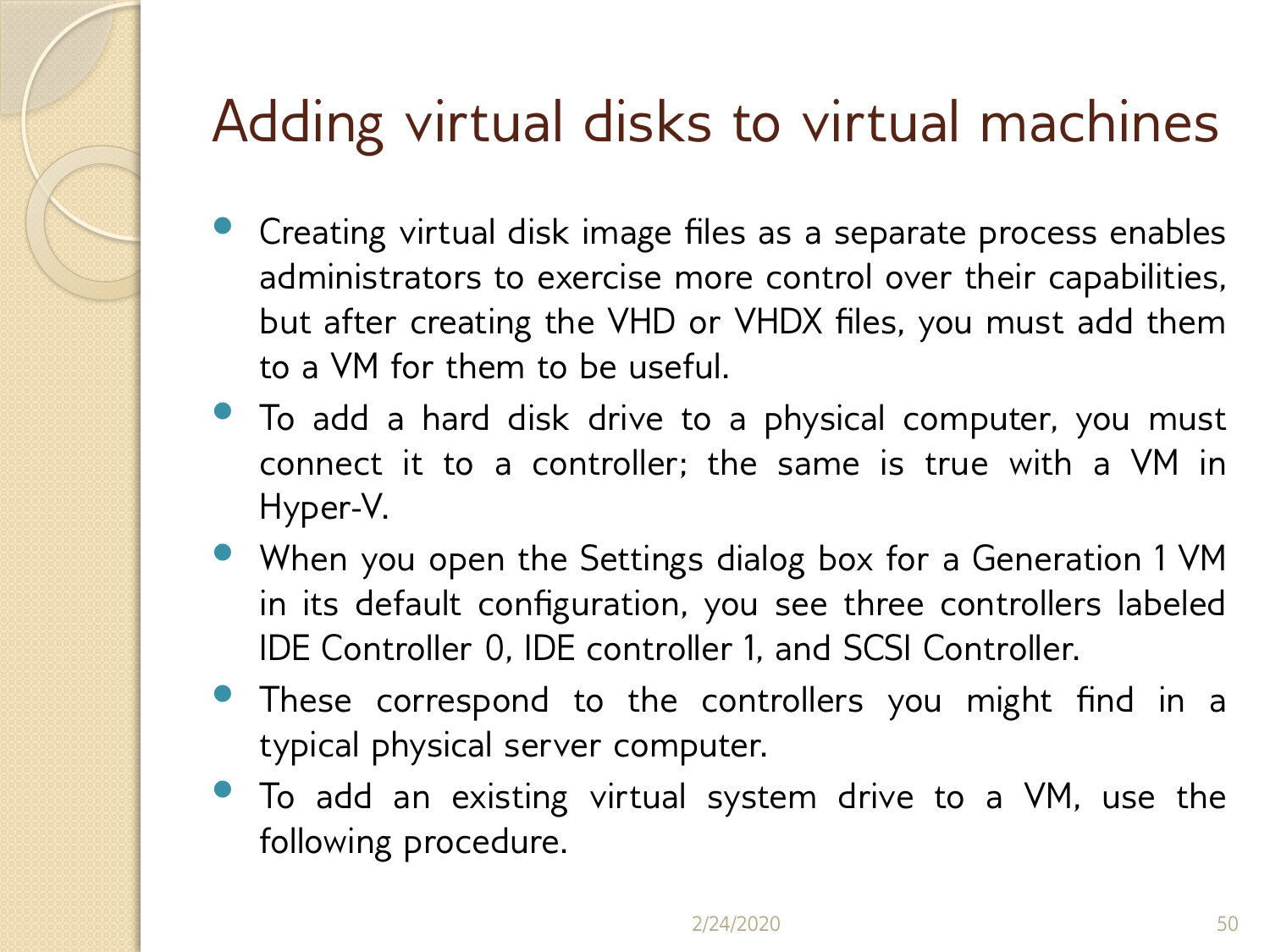

# Adding virtual disks to virtual machines
Creating virtual disk image files as a separate process enables administrators to exercise more control over their capabilities, but after creating the VHD or VHDX files, you must add them to a VM for them to be useful.
To add a hard disk drive to a physical computer, you must connect it to a controller; the same is true with a VM in Hyper-V.
When you open the Settings dialog box for a Generation 1 VM in its default configuration, you see three controllers labeled IDE Controller 0, IDE controller 1, and SCSI Controller.
These correspond to the controllers you might find in a typical physical server computer.
To add an existing virtual system drive to a VM, use the following procedure.
2/24/2020
50